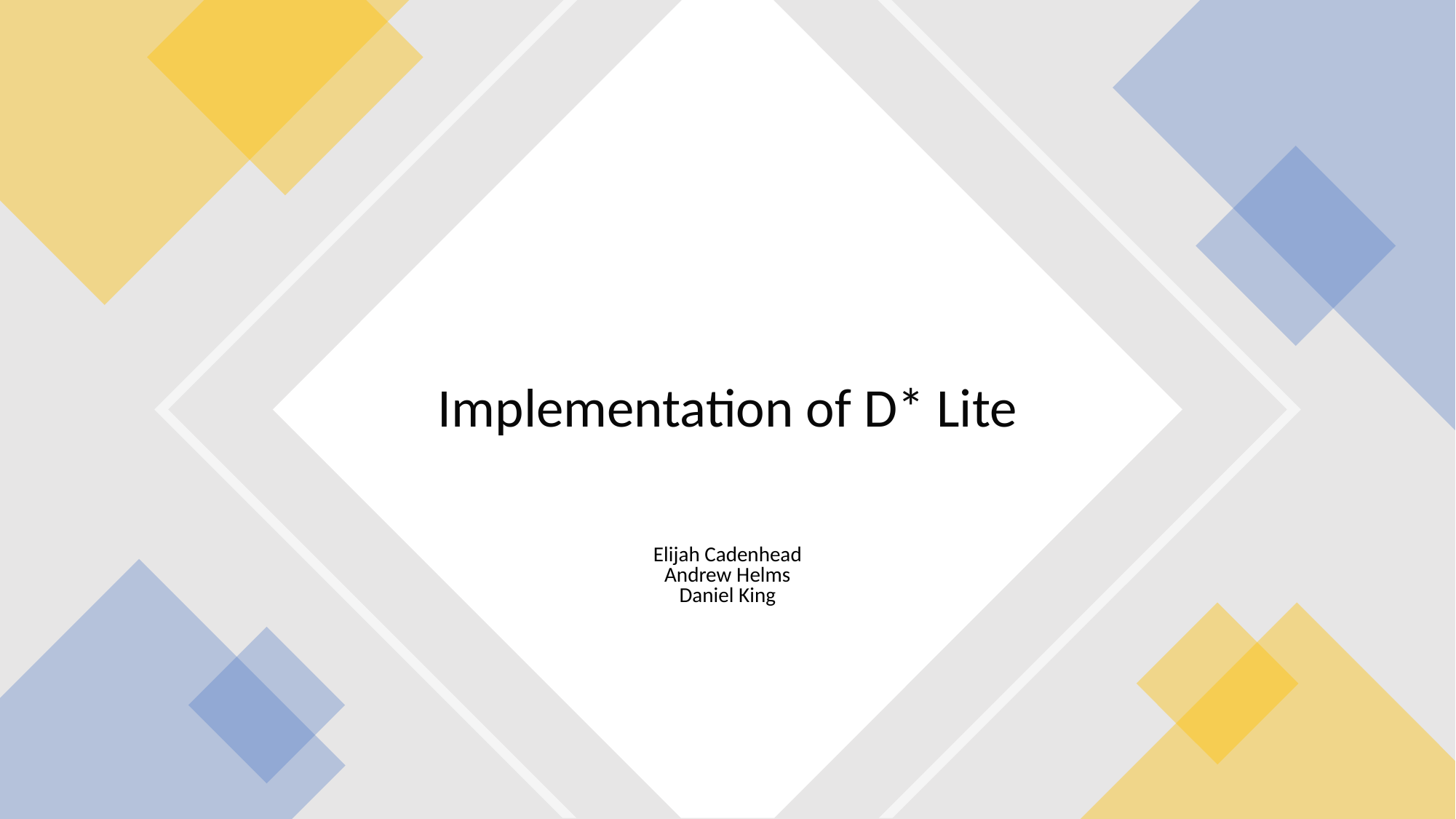

# Implementation of D* Lite
Elijah Cadenhead
Andrew Helms
Daniel King